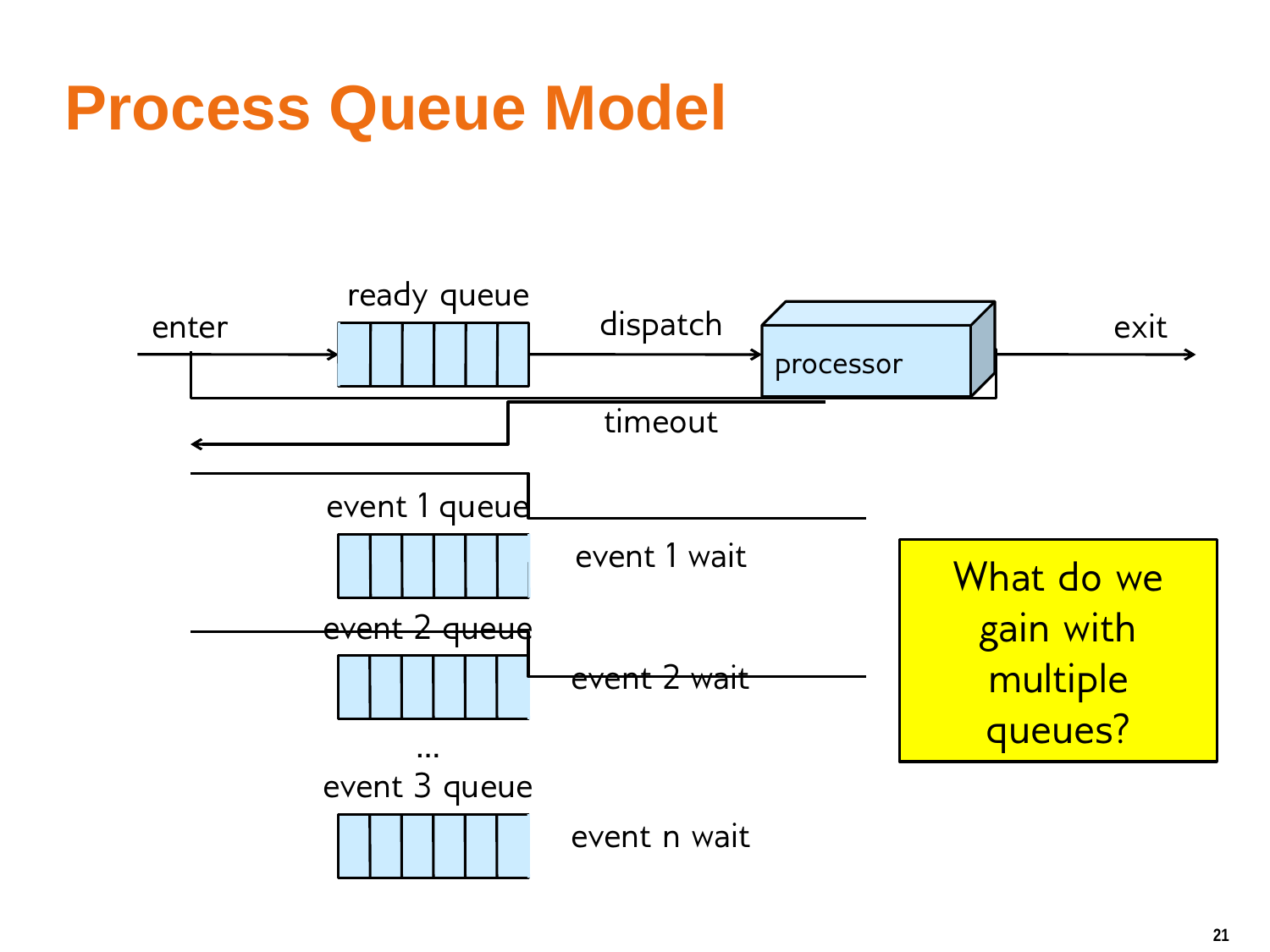

# Process Queue Model
ready queue
dispatch
enter
exit
processor

timeout
event 1 queue
event 1 wait

What do we gain with multiple queues?
event 2 queue
event 2 wait

…
event 3 queue
event n wait